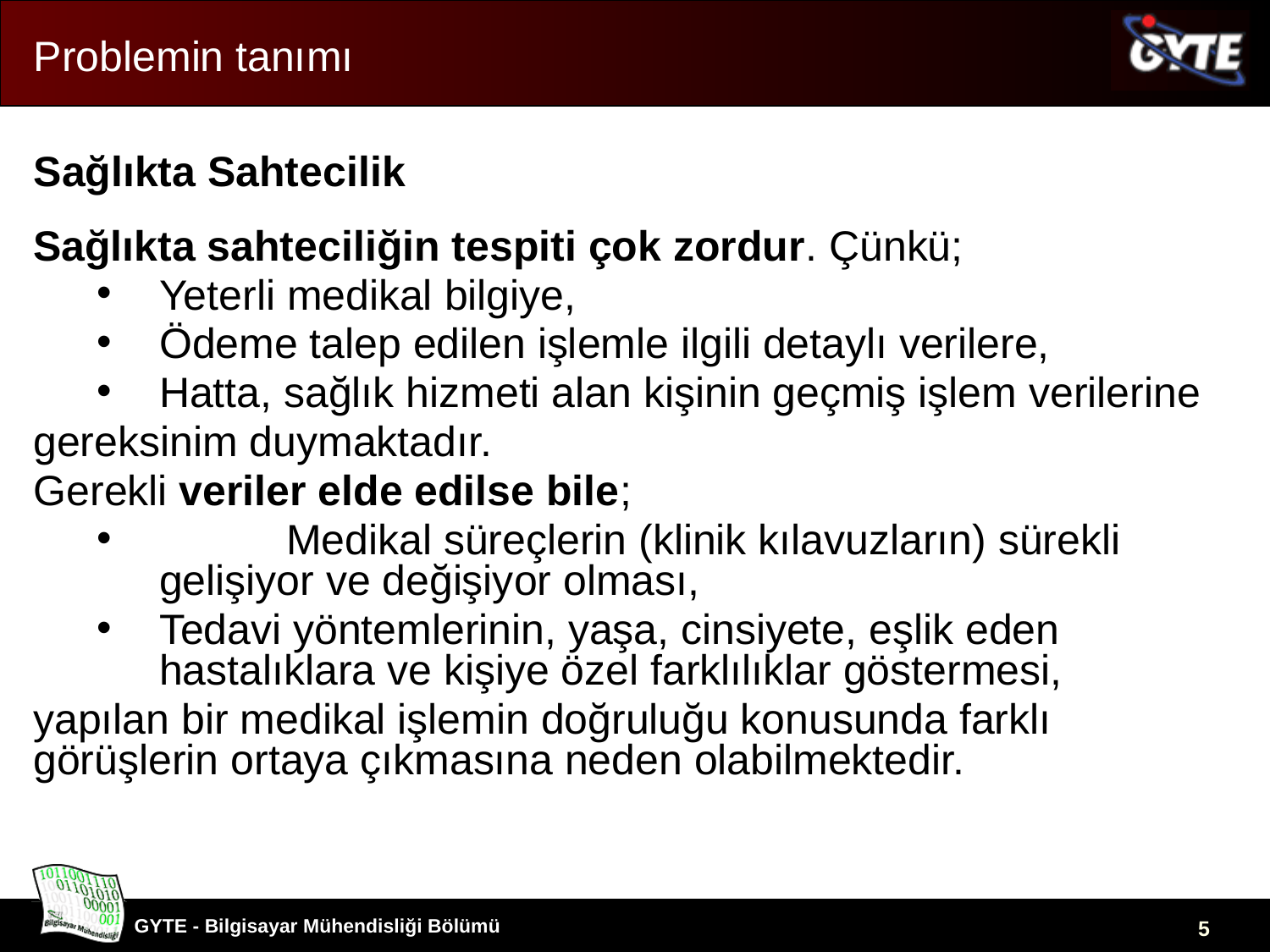

# Problemin tanımı
Sağlıkta Sahtecilik
Sağlıkta sahteciliğin tespiti çok zordur. Çünkü;
Yeterli medikal bilgiye,
Ödeme talep edilen işlemle ilgili detaylı verilere,
Hatta, sağlık hizmeti alan kişinin geçmiş işlem verilerine
gereksinim duymaktadır.
Gerekli veriler elde edilse bile;
	Medikal süreçlerin (klinik kılavuzların) sürekli gelişiyor ve değişiyor olması,
Tedavi yöntemlerinin, yaşa, cinsiyete, eşlik eden hastalıklara ve kişiye özel farklılıklar göstermesi,
yapılan bir medikal işlemin doğruluğu konusunda farklı görüşlerin ortaya çıkmasına neden olabilmektedir.

5